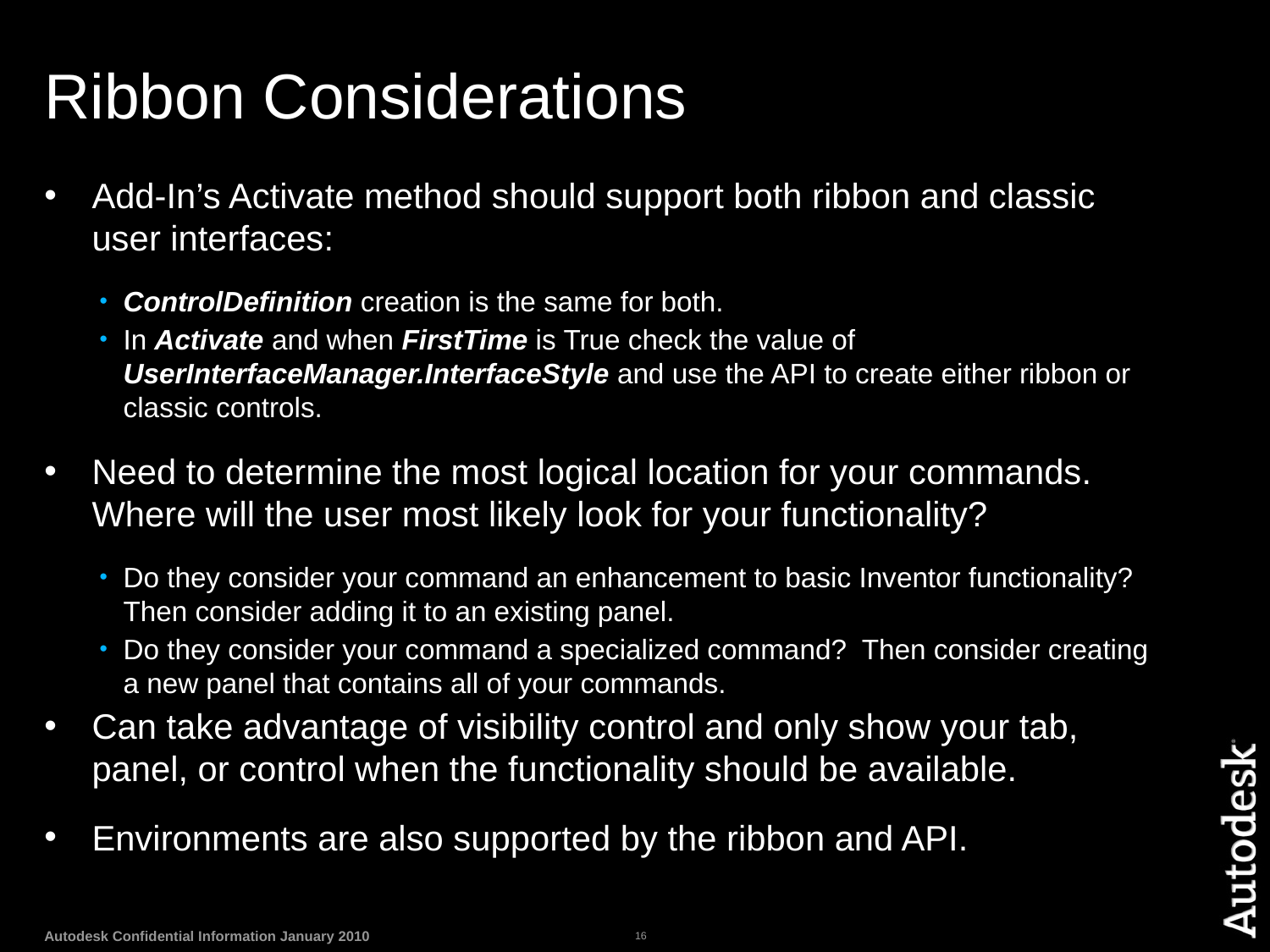

# Ribbon Considerations
Add-In’s Activate method should support both ribbon and classic user interfaces:
ControlDefinition creation is the same for both.
In Activate and when FirstTime is True check the value of UserInterfaceManager.InterfaceStyle and use the API to create either ribbon or classic controls.
Need to determine the most logical location for your commands.  Where will the user most likely look for your functionality?
Do they consider your command an enhancement to basic Inventor functionality?  Then consider adding it to an existing panel.
Do they consider your command a specialized command?  Then consider creating a new panel that contains all of your commands.
Can take advantage of visibility control and only show your tab, panel, or control when the functionality should be available.
Environments are also supported by the ribbon and API.